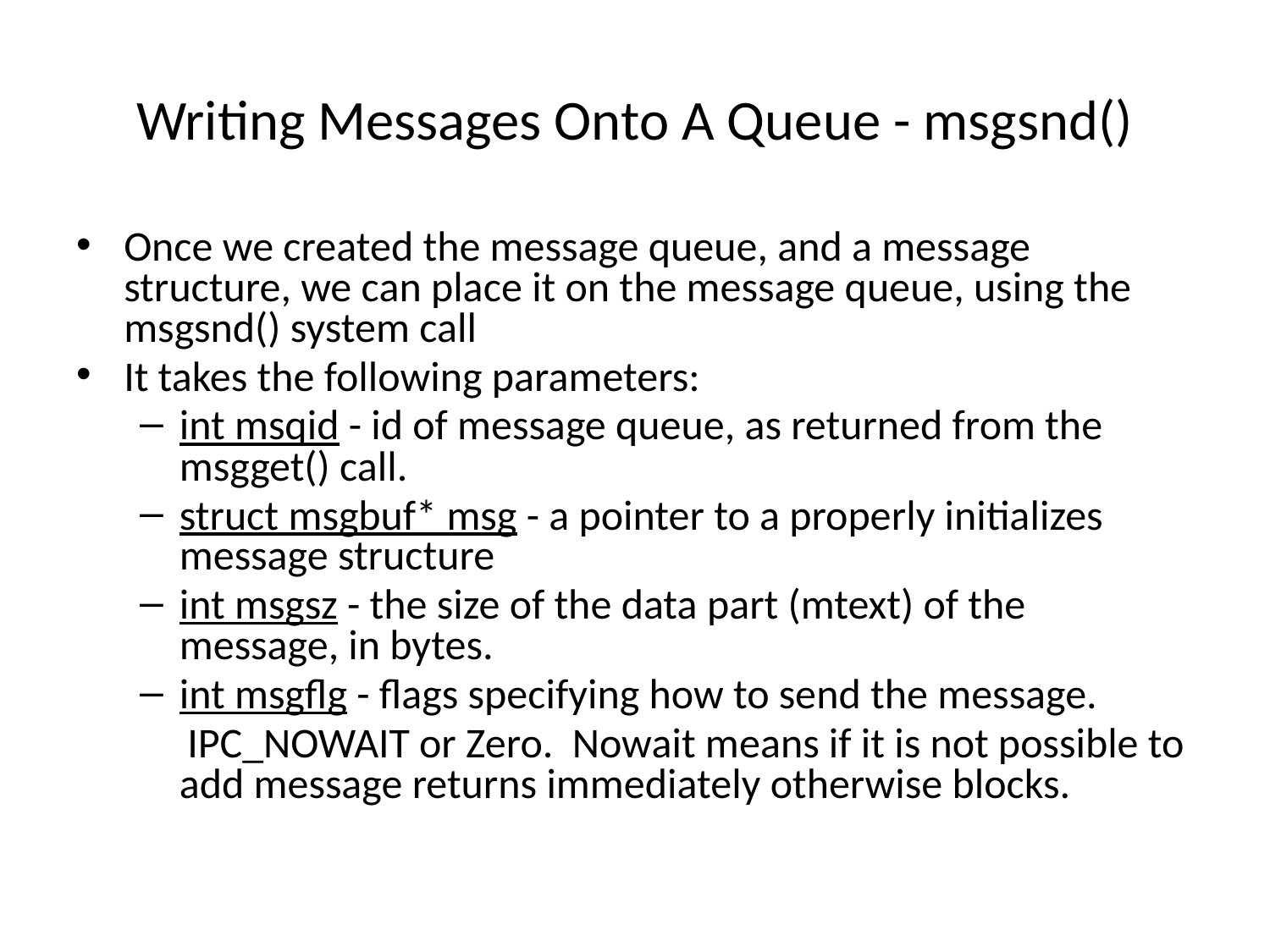

# Writing Messages Onto A Queue - msgsnd()
Once we created the message queue, and a message structure, we can place it on the message queue, using the msgsnd() system call
It takes the following parameters:
int msqid - id of message queue, as returned from the msgget() call.
struct msgbuf* msg - a pointer to a properly initializes message structure
int msgsz - the size of the data part (mtext) of the message, in bytes.
int msgflg - flags specifying how to send the message.
     IPC_NOWAIT or Zero.  Nowait means if it is not possible to add message returns immediately otherwise blocks.